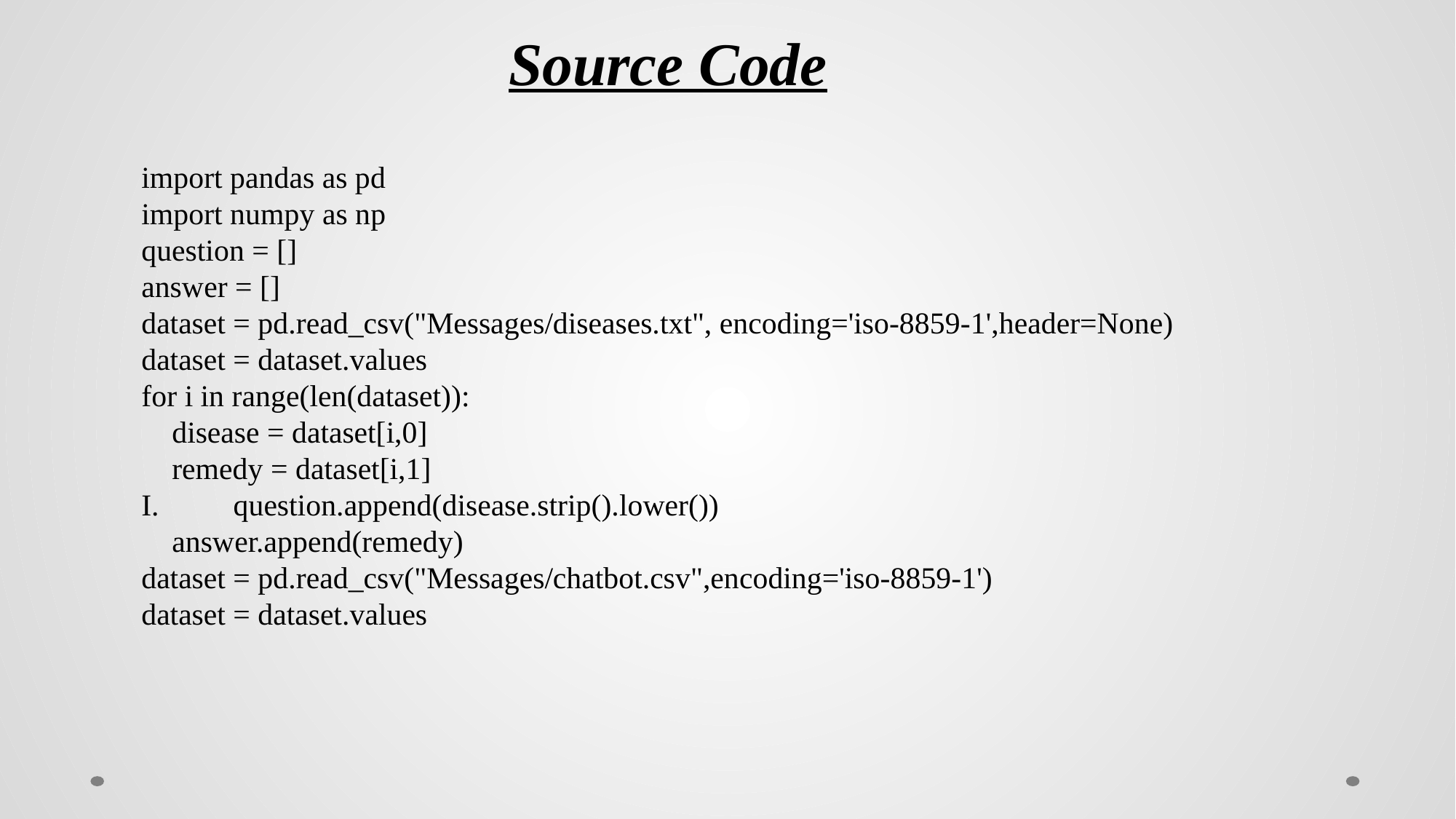

Source Code
import pandas as pd
import numpy as np
question = []
answer = []
dataset = pd.read_csv("Messages/diseases.txt", encoding='iso-8859-1',header=None)
dataset = dataset.values
for i in range(len(dataset)):
    disease = dataset[i,0]
    remedy = dataset[i,1]
    question.append(disease.strip().lower())
    answer.append(remedy)
dataset = pd.read_csv("Messages/chatbot.csv",encoding='iso-8859-1')
dataset = dataset.values